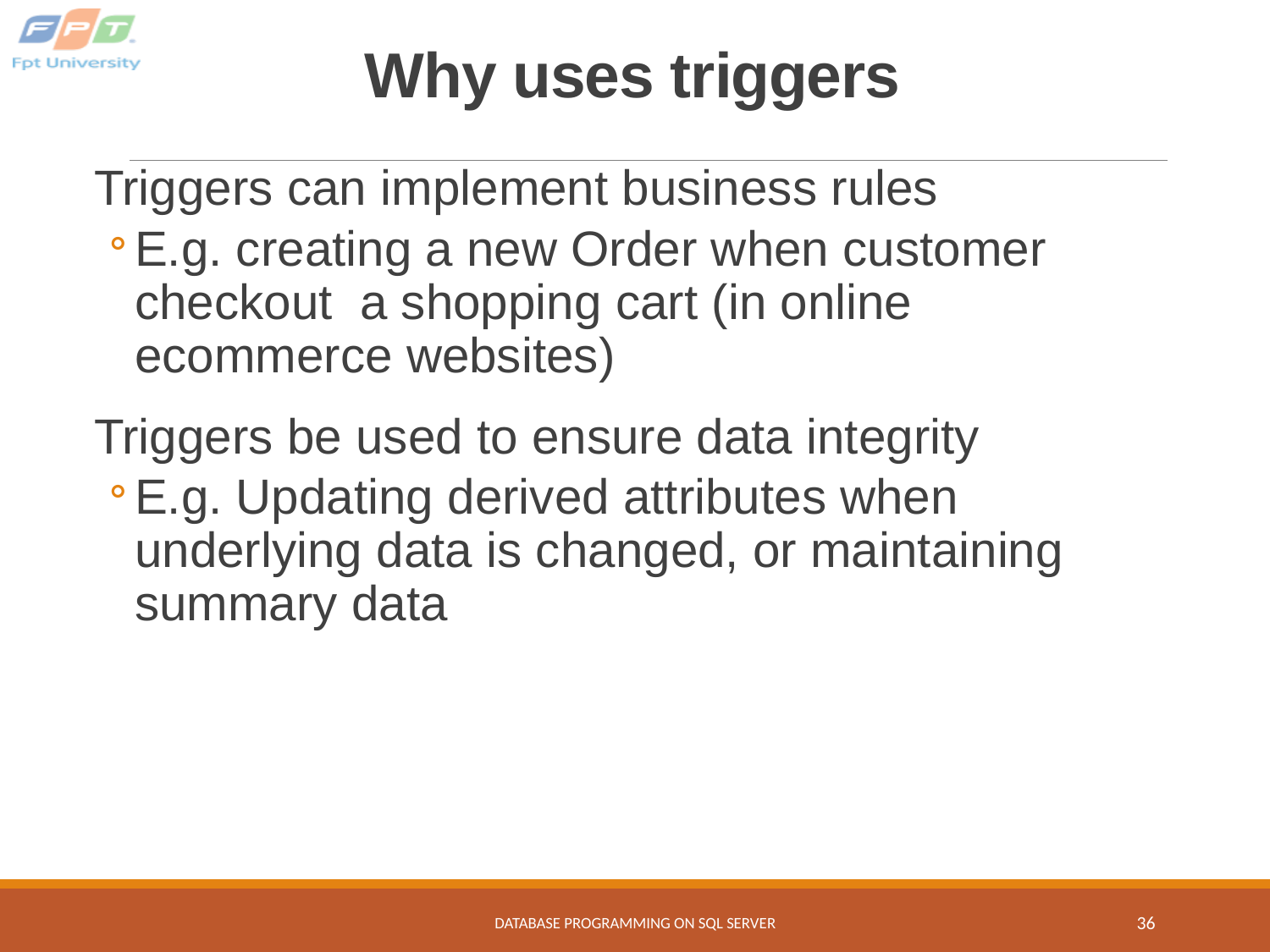

# Why uses triggers
Triggers can implement business rules
E.g. creating a new Order when customer checkout  a shopping cart (in online ecommerce websites)
Triggers be used to ensure data integrity
E.g. Updating derived attributes when underlying data is changed, or maintaining summary data

Database programming on SQL Server
36